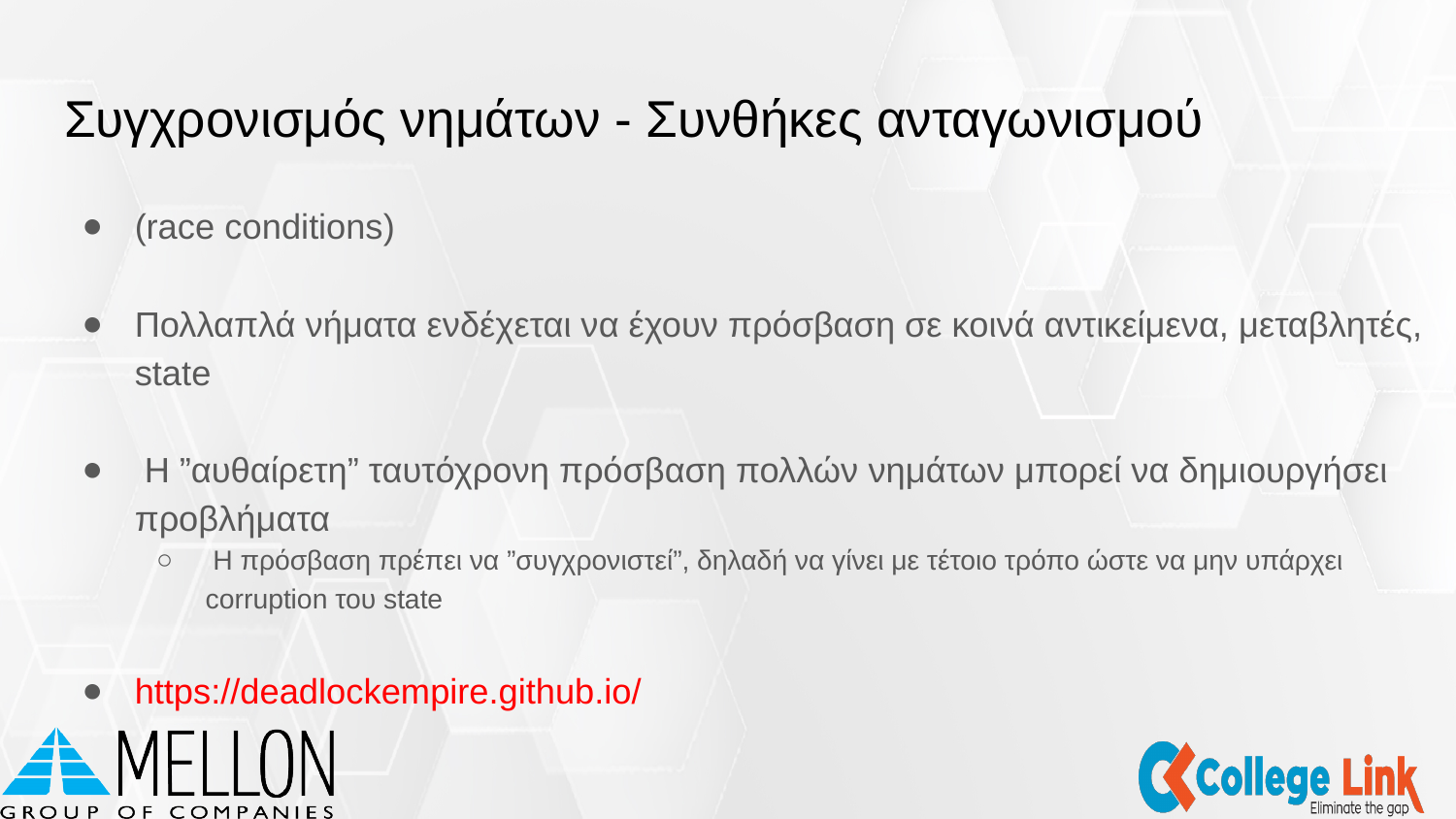

# Συγχρονισμός νημάτων - Συνθήκες ανταγωνισμού
(race conditions)

Πολλαπλά νήματα ενδέχεται να έχουν πρόσβαση σε κοινά αντικείμενα, μεταβλητές, state

 Η ”αυθαίρετη” ταυτόχρονη πρόσβαση πολλών νημάτων μπορεί να δημιουργήσει προβλήματα
 Η πρόσβαση πρέπει να ”συγχρονιστεί”, δηλαδή να γίνει με τέτοιο τρόπο ώστε να μην υπάρχει corruption του state

https://deadlockempire.github.io/